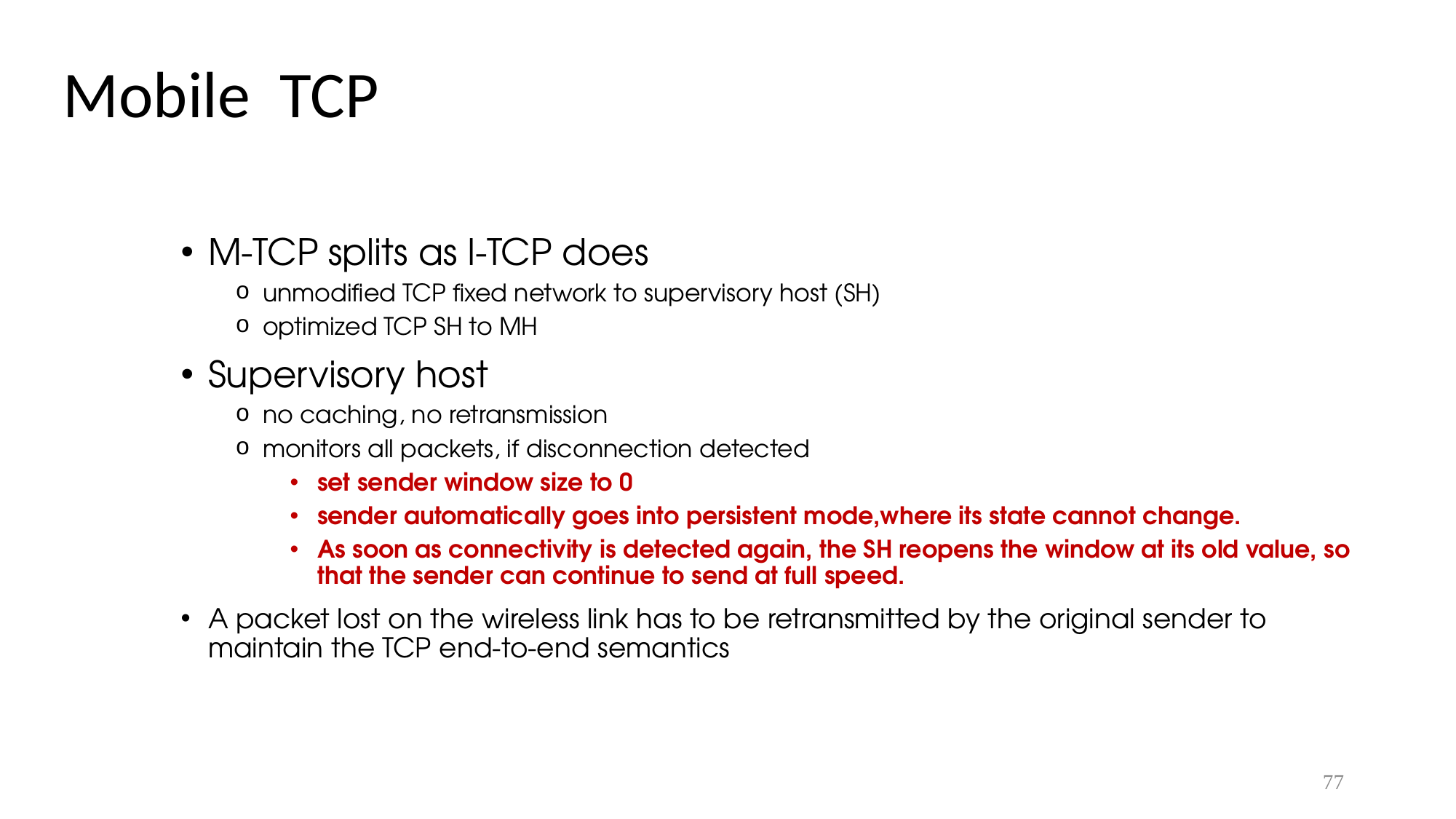

# Mobile  TCP
M-TCP splits as I-TCP does
unmodified TCP fixed network to supervisory host (SH)
optimized TCP SH to MH
Supervisory host
no caching, no retransmission
monitors all packets, if disconnection detected
set sender window size to 0
sender automatically goes into persistent mode,where its state cannot change.
As soon as connectivity is detected again, the SH reopens the window at its old value, so that the sender can continue to send at full speed.
A packet lost on the wireless link has to be retransmitted by the original sender to maintain the TCP end-to-end semantics
77